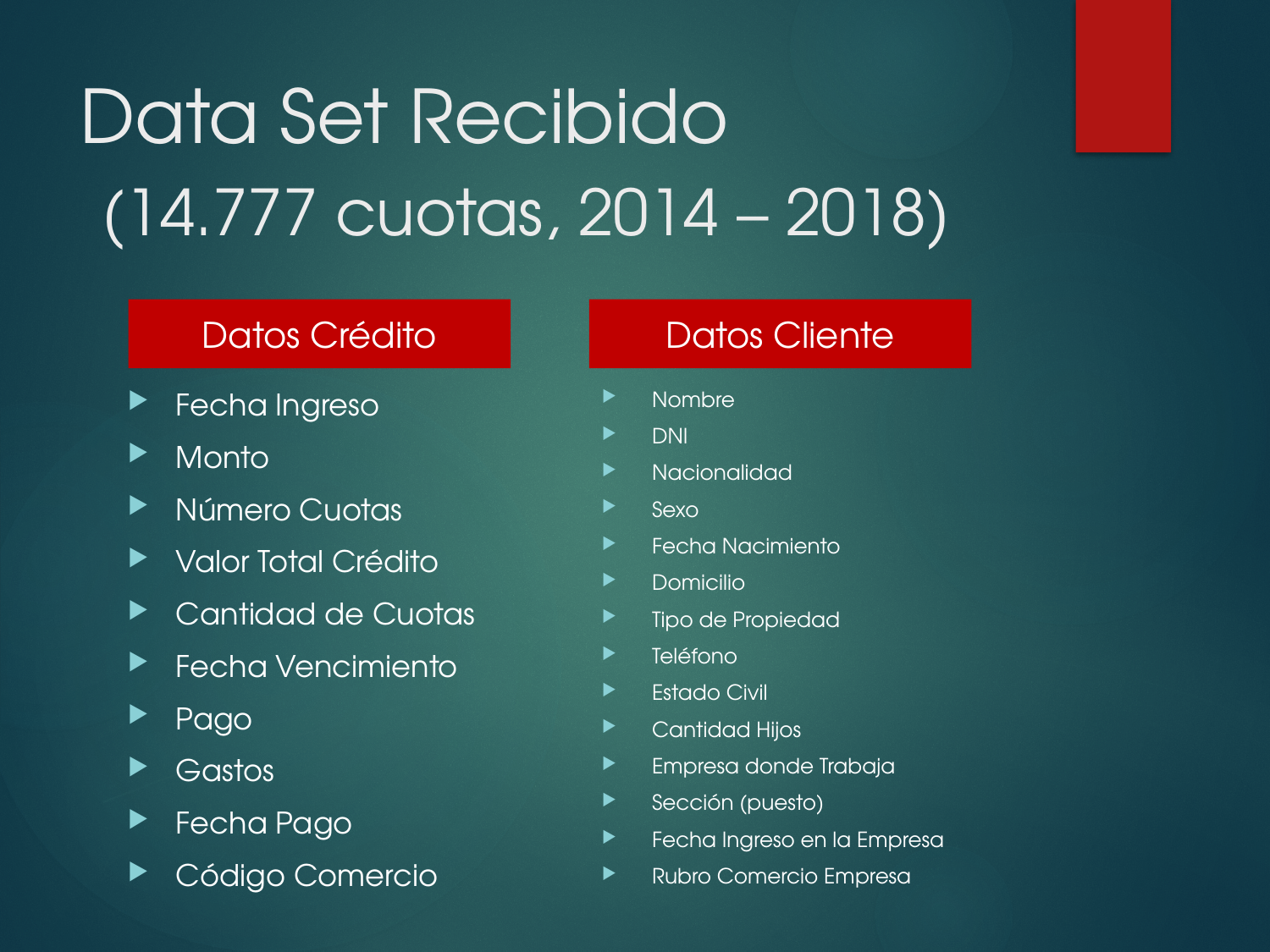

# Data Set Recibido (14.777 cuotas, 2014 – 2018)
Datos Crédito
Datos Cliente
Fecha Ingreso
Monto
Número Cuotas
Valor Total Crédito
Cantidad de Cuotas
Fecha Vencimiento
Pago
Gastos
Fecha Pago
Código Comercio

Nombre
DNI
Nacionalidad
Sexo
Fecha Nacimiento
Domicilio
Tipo de Propiedad
Teléfono
Estado Civil
Cantidad Hijos
Empresa donde Trabaja
Sección (puesto)
Fecha Ingreso en la Empresa
Rubro Comercio Empresa